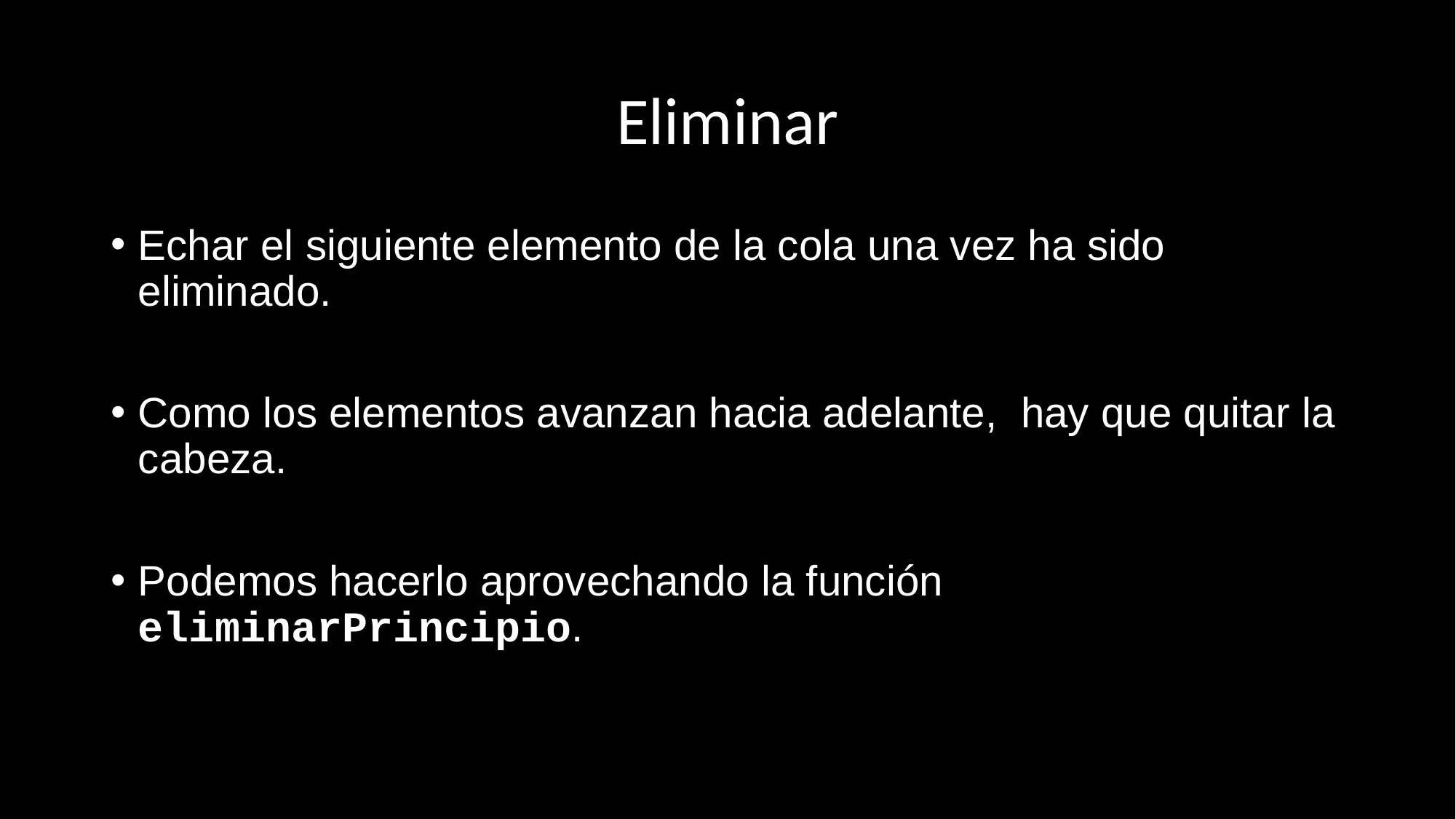

# Eliminar
Echar el siguiente elemento de la cola una vez ha sido eliminado.

Como los elementos avanzan hacia adelante,  hay que quitar la cabeza.

Podemos hacerlo aprovechando la función eliminarPrincipio.